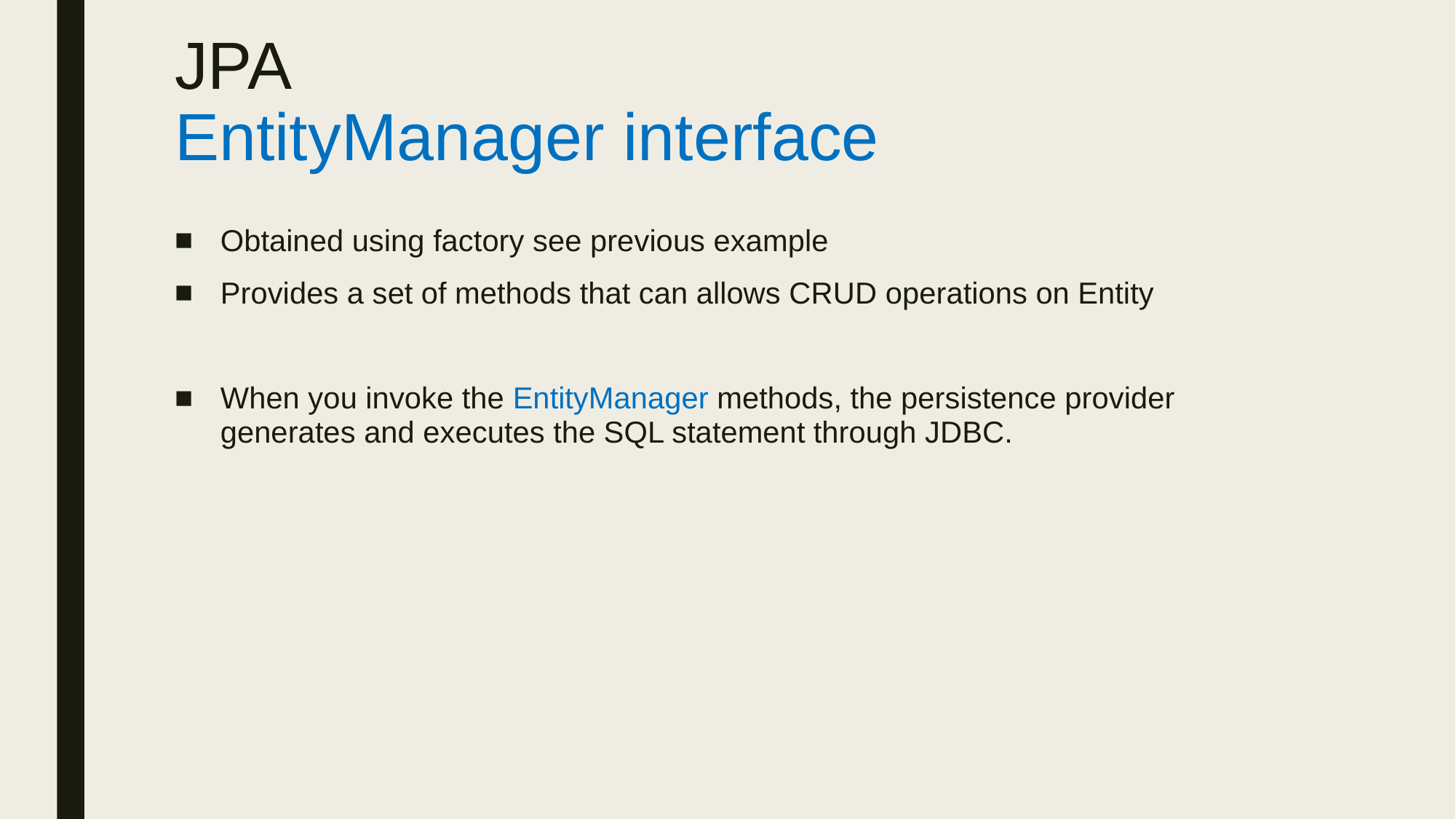

# JPA EntityManager interface
Obtained using factory see previous example
Provides a set of methods that can allows CRUD operations on Entity

When you invoke the EntityManager methods, the persistence provider generates and executes the SQL statement through JDBC.